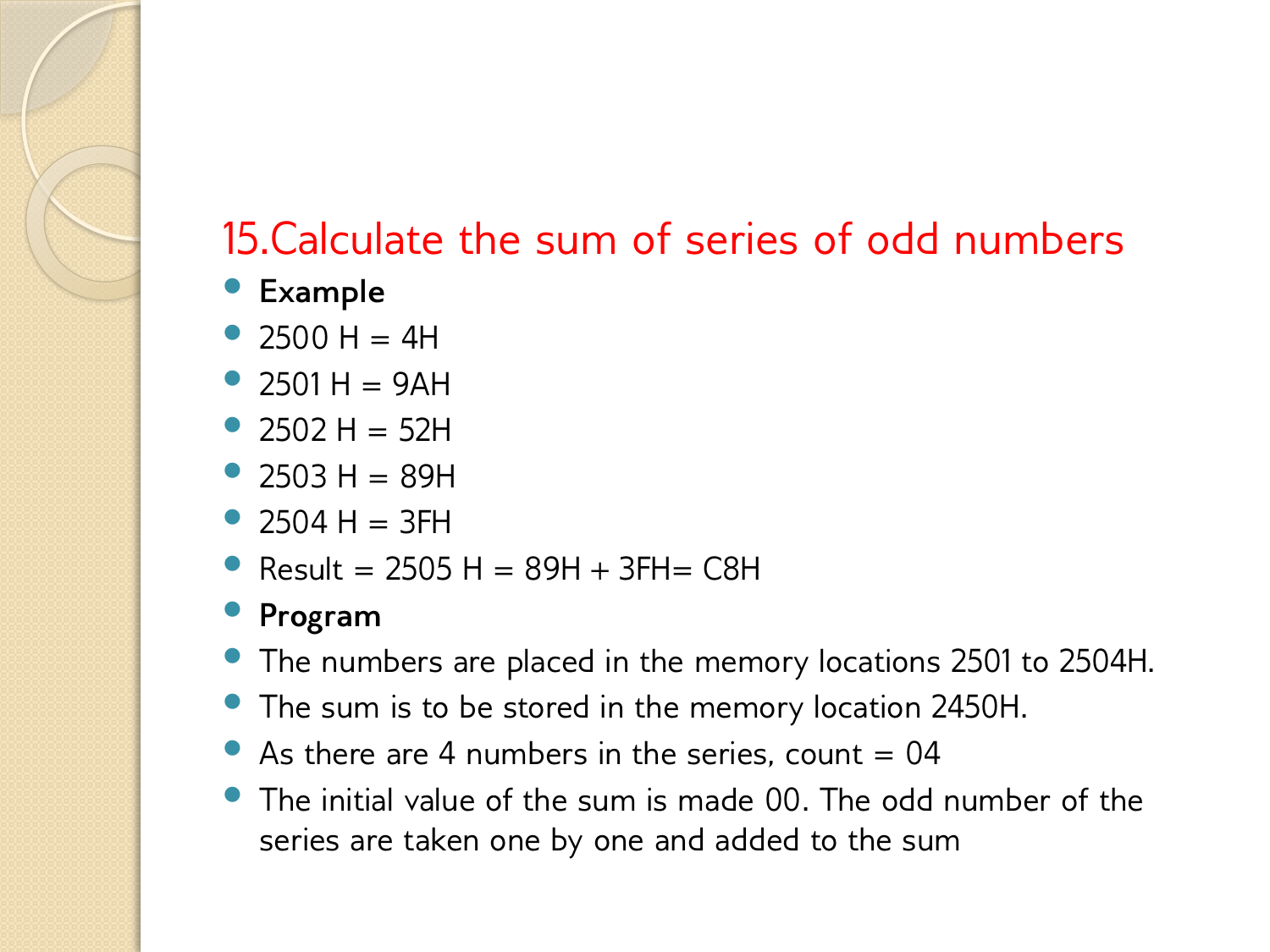

#
15.Calculate the sum of series of odd numbers
Example
2500 H = 4H
2501 H = 9AH
2502 H = 52H
2503 H = 89H
2504 H = 3FH
Result = 2505 H = 89H + 3FH= C8H
Program
The numbers are placed in the memory locations 2501 to 2504H.
The sum is to be stored in the memory location 2450H.
As there are 4 numbers in the series, count = 04
The initial value of the sum is made 00. The odd number of the series are taken one by one and added to the sum